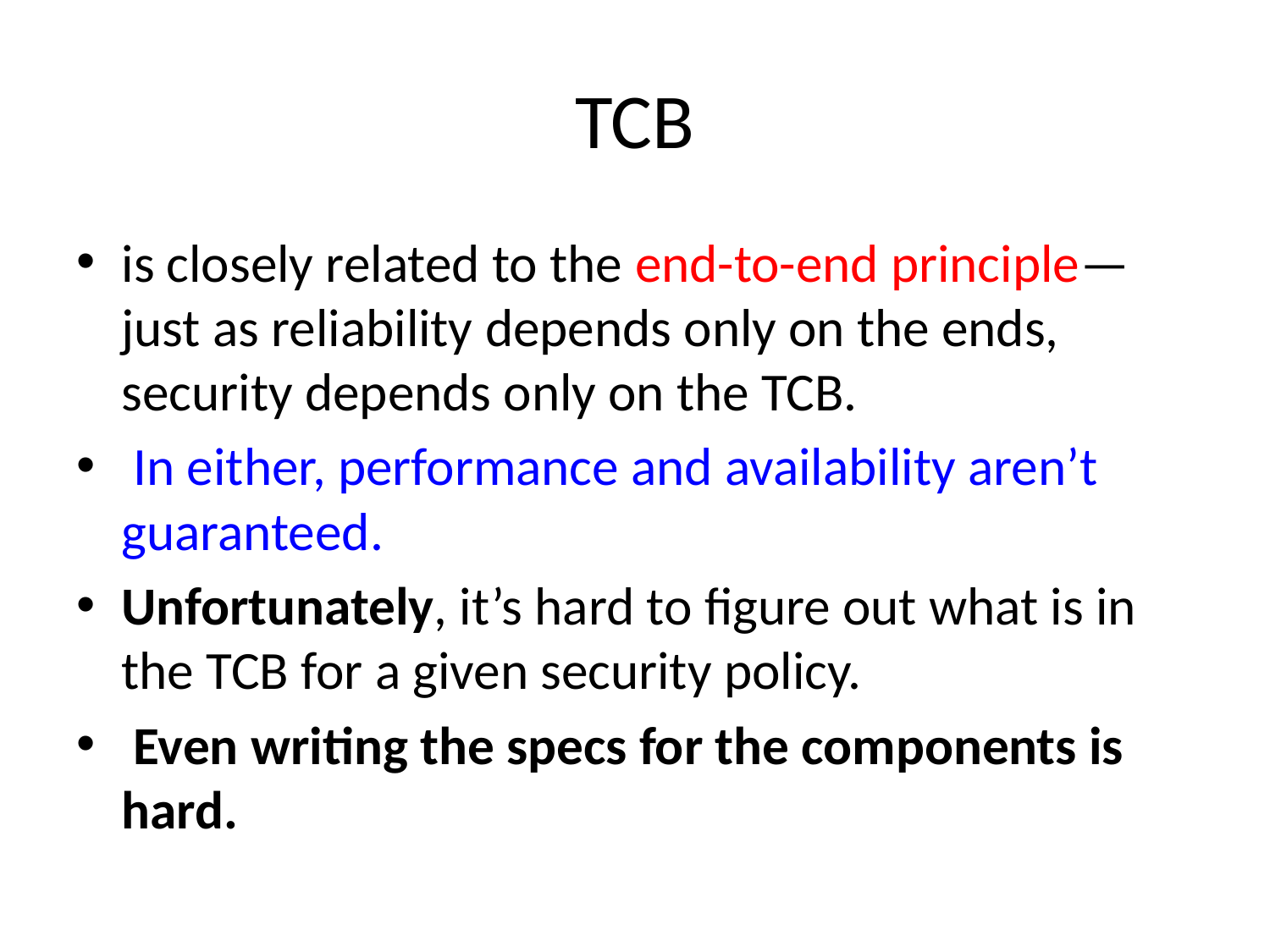

# TCB
is closely related to the end-to-end principle—just as reliability depends only on the ends, security depends only on the TCB.
 In either, performance and availability aren’t guaranteed.
Unfortunately, it’s hard to ﬁgure out what is in the TCB for a given security policy.
 Even writing the specs for the components is hard.